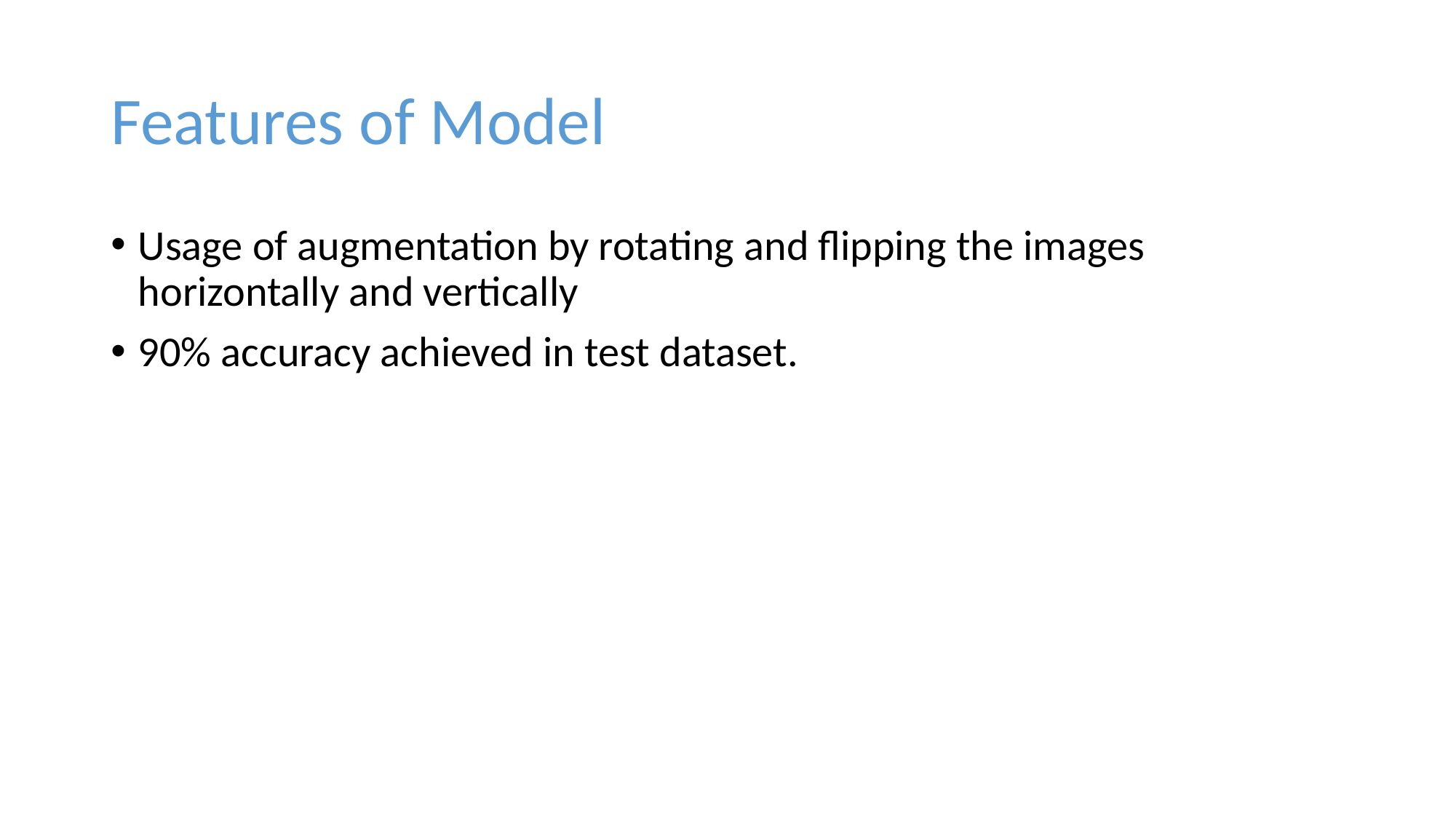

# Features of Model
Usage of augmentation by rotating and flipping the images horizontally and vertically
90% accuracy achieved in test dataset.